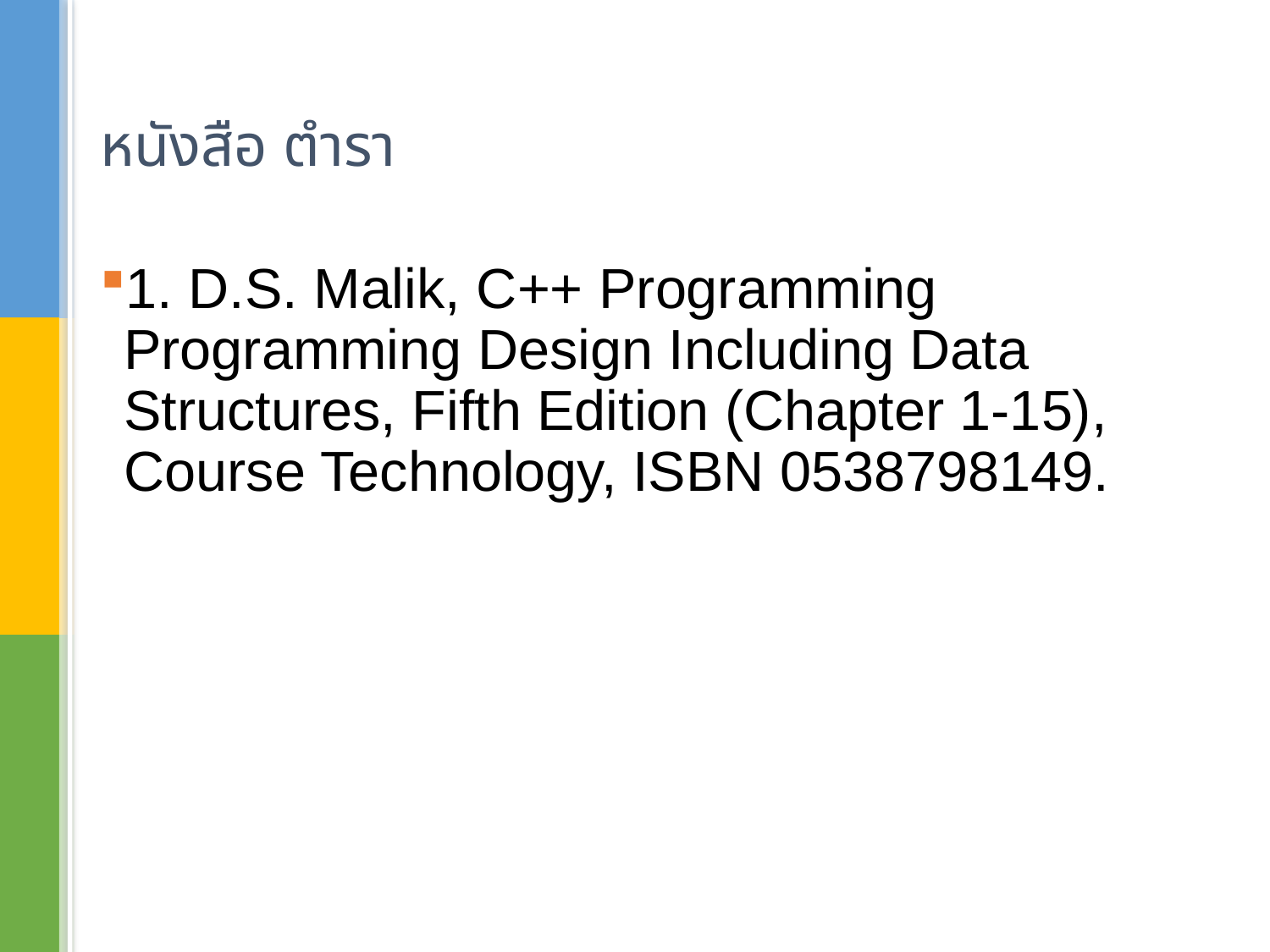

# หนังสือ ตำรา
1. D.S. Malik, C++ Programming Programming Design Including Data Structures, Fifth Edition (Chapter 1-15), Course Technology, ISBN 0538798149.